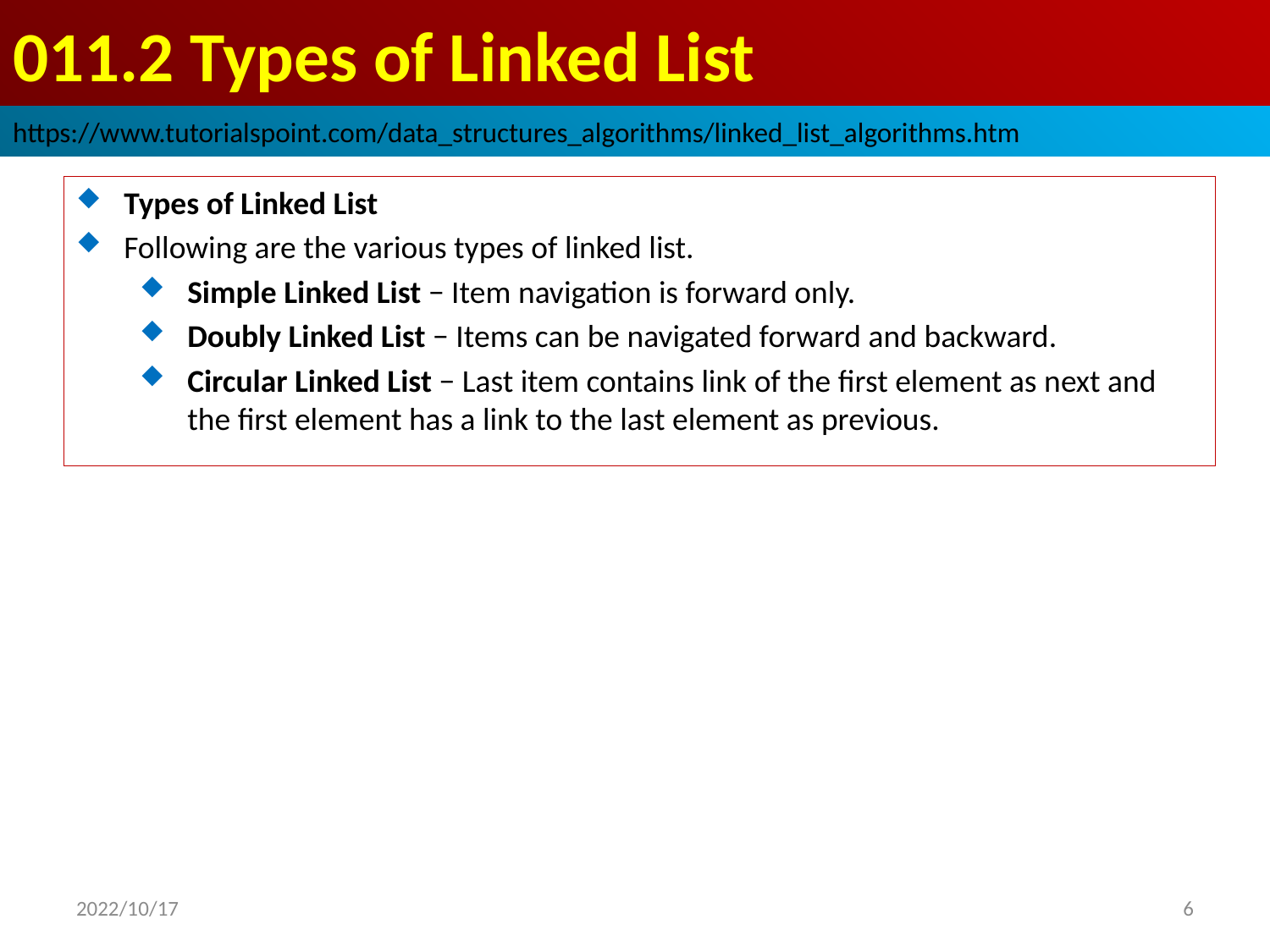

# 011.2 Types of Linked List
https://www.tutorialspoint.com/data_structures_algorithms/linked_list_algorithms.htm
Types of Linked List
Following are the various types of linked list.
Simple Linked List − Item navigation is forward only.
Doubly Linked List − Items can be navigated forward and backward.
Circular Linked List − Last item contains link of the first element as next and the first element has a link to the last element as previous.
2022/10/17
6